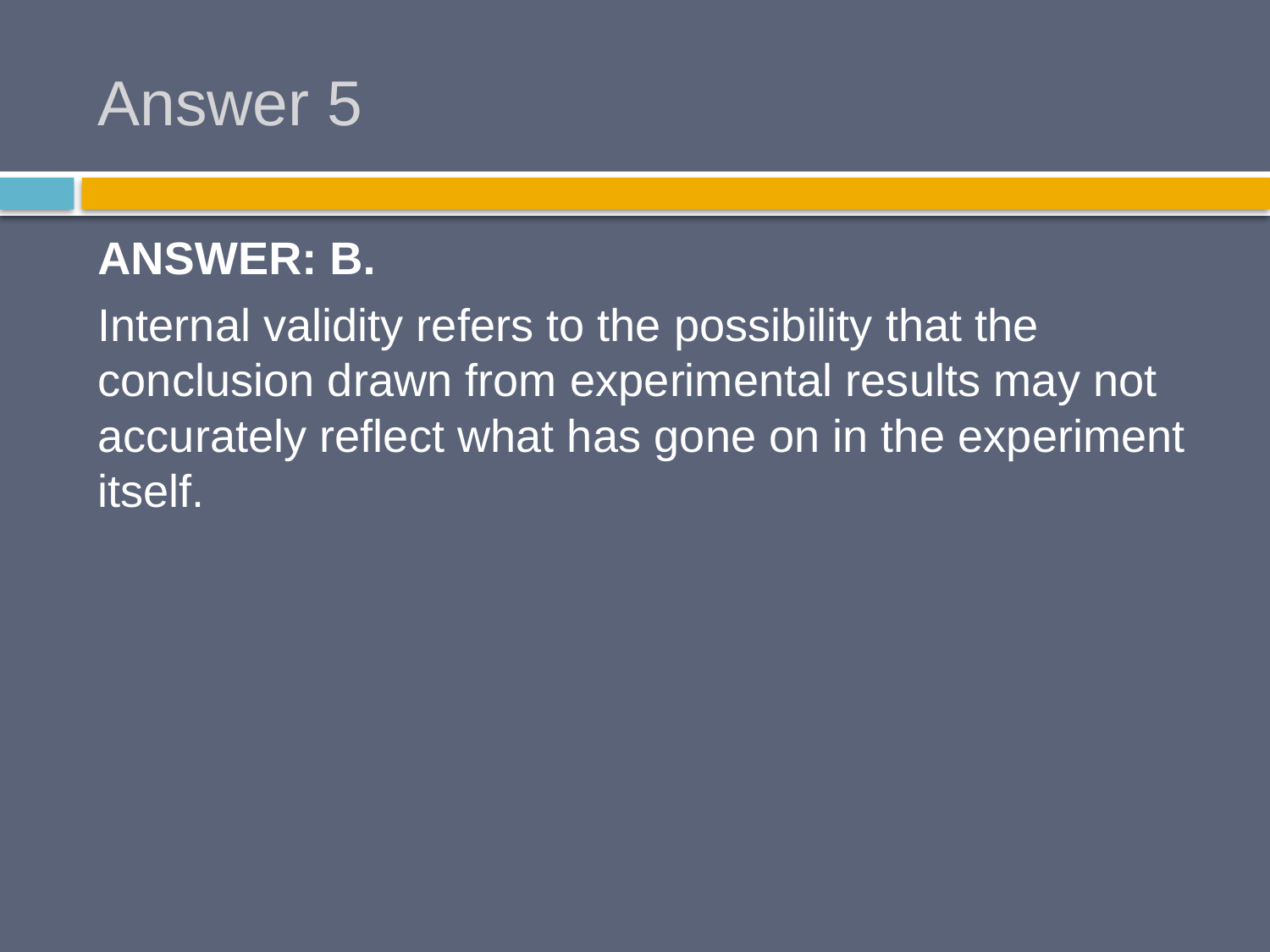

# Answer 5
ANSWER: B.
Internal validity refers to the possibility that the conclusion drawn from experimental results may not accurately reflect what has gone on in the experiment itself.